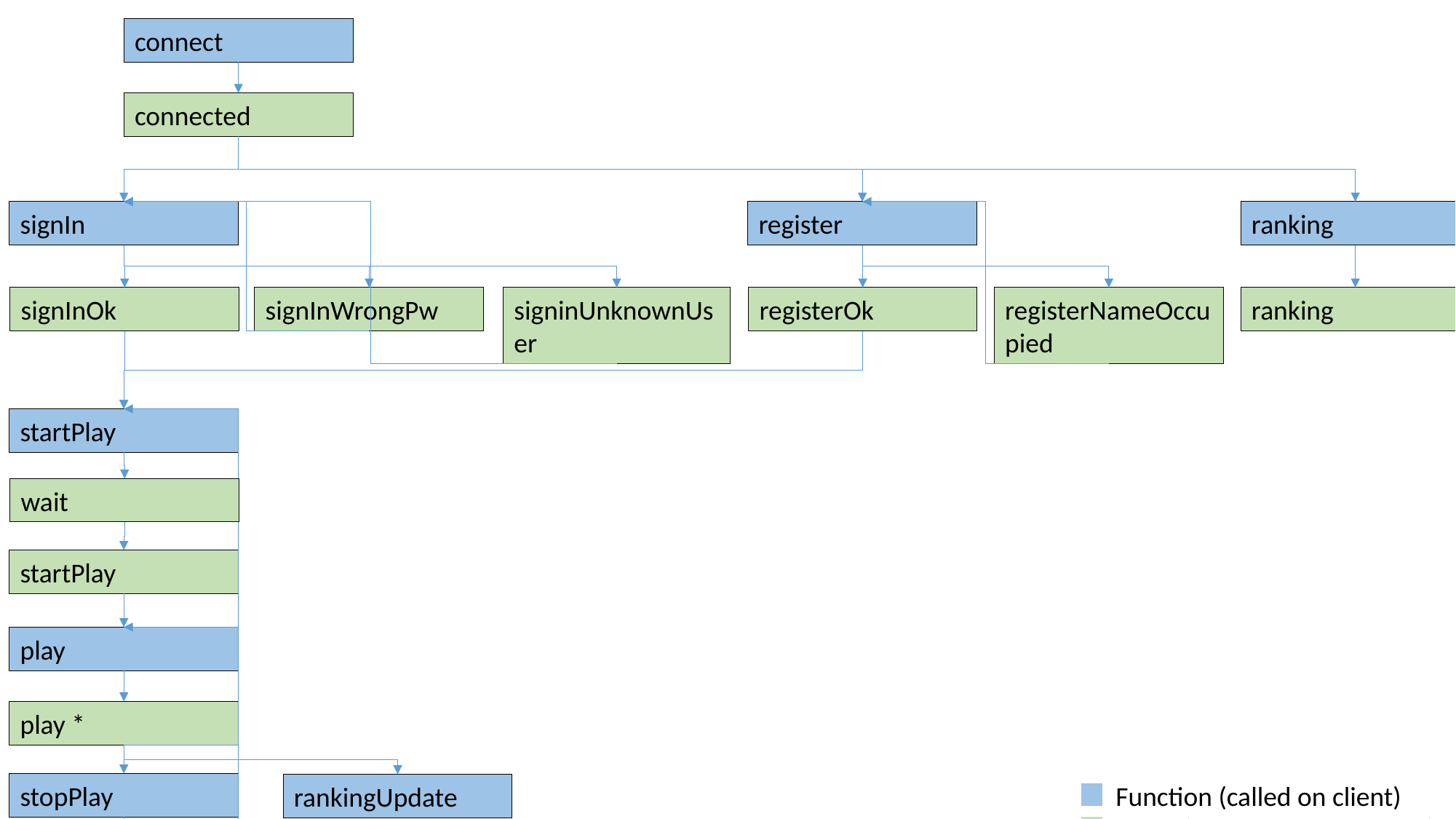

connect
connected
signIn
register
ranking
signInOk
signInWrongPw
signinUnknownUser
registerOk
registerNameOccupied
ranking
startPlay
wait
startPlay
play
play *
stopPlay
    Function (called on client)
    Event (response from server)
* wird beim Gegner getriggert
rankingUpdate

stopPlay *